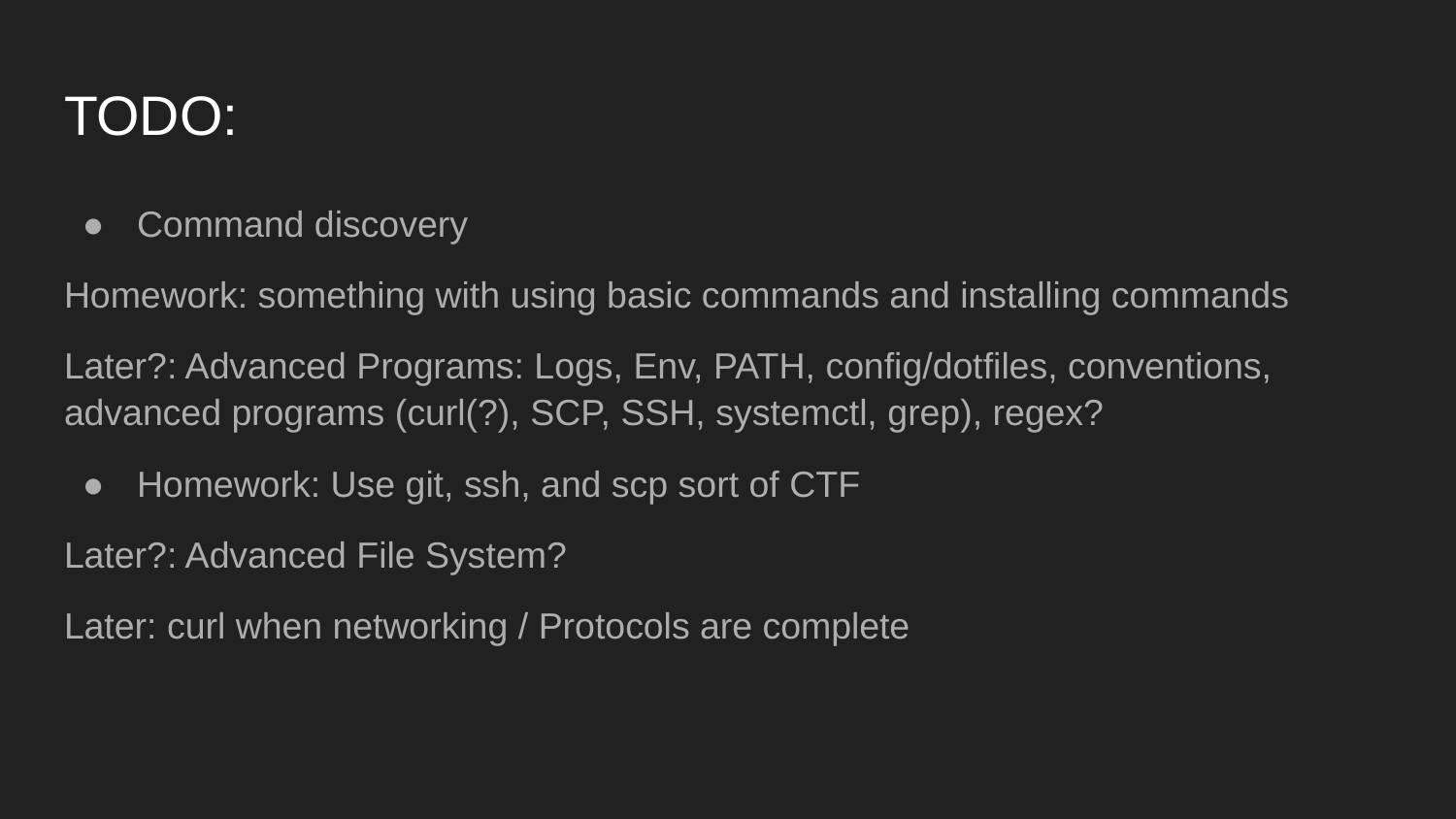

# TODO:
Command discovery
Homework: something with using basic commands and installing commands
Later?: Advanced Programs: Logs, Env, PATH, config/dotfiles, conventions, advanced programs (curl(?), SCP, SSH, systemctl, grep), regex?
Homework: Use git, ssh, and scp sort of CTF
Later?: Advanced File System?
Later: curl when networking / Protocols are complete